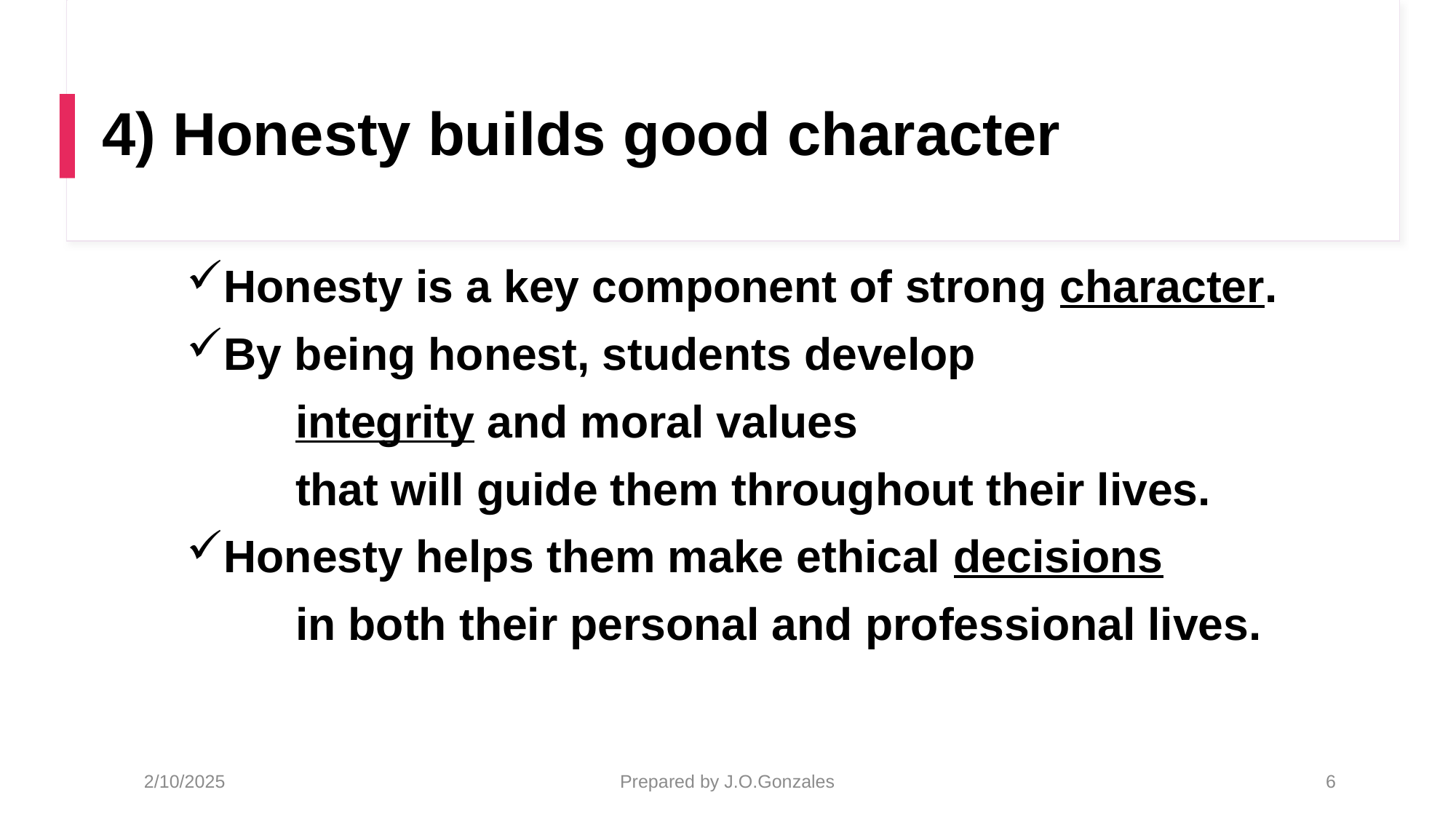

# 4) Honesty builds good character
Honesty is a key component of strong character.
By being honest, students develop
	integrity and moral values
	that will guide them throughout their lives.
Honesty helps them make ethical decisions
	in both their personal and professional lives.
2/10/2025
Prepared by J.O.Gonzales
6